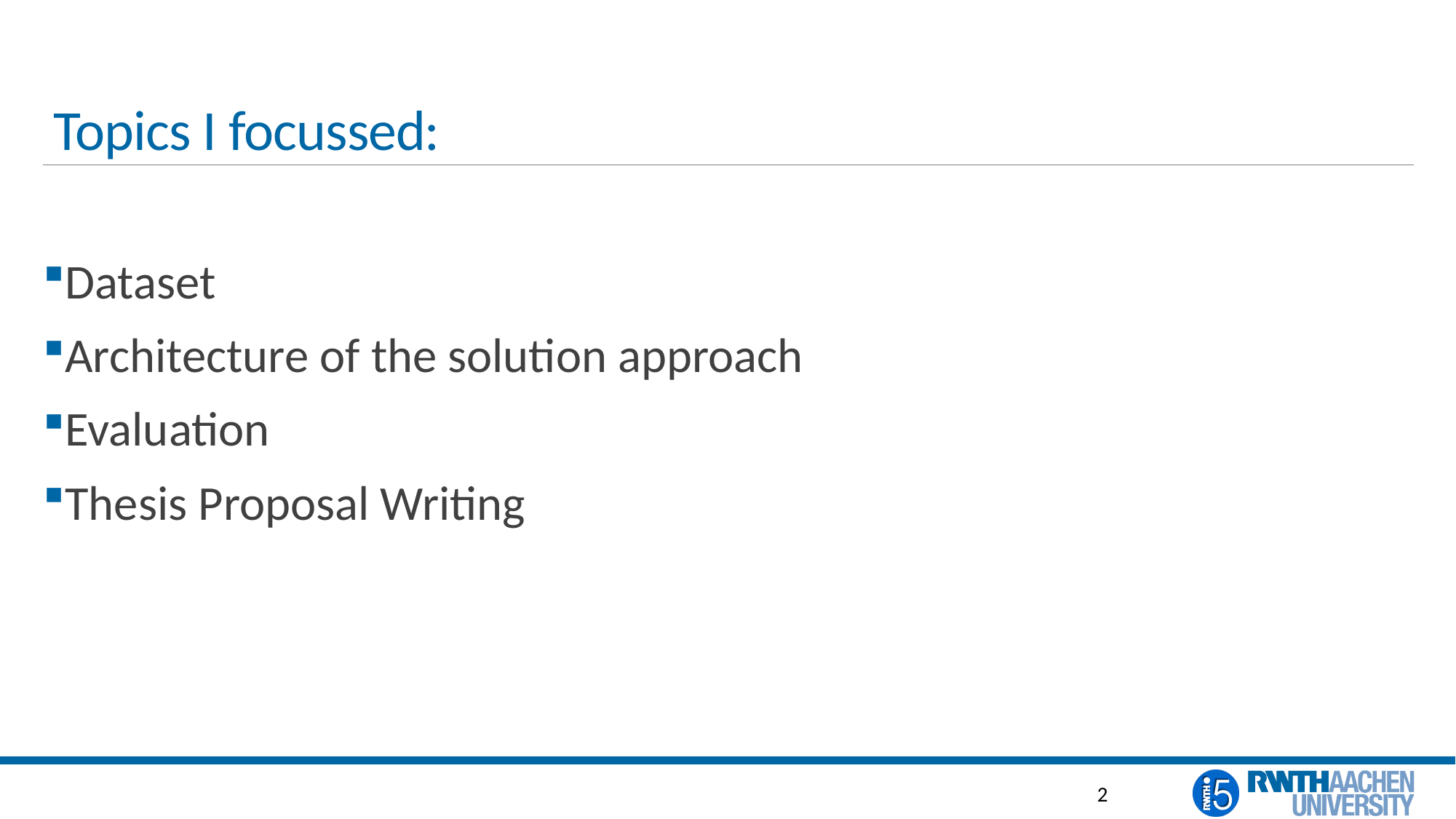

# Topics I focussed:

Dataset
Architecture of the solution approach
Evaluation
Thesis Proposal Writing
2